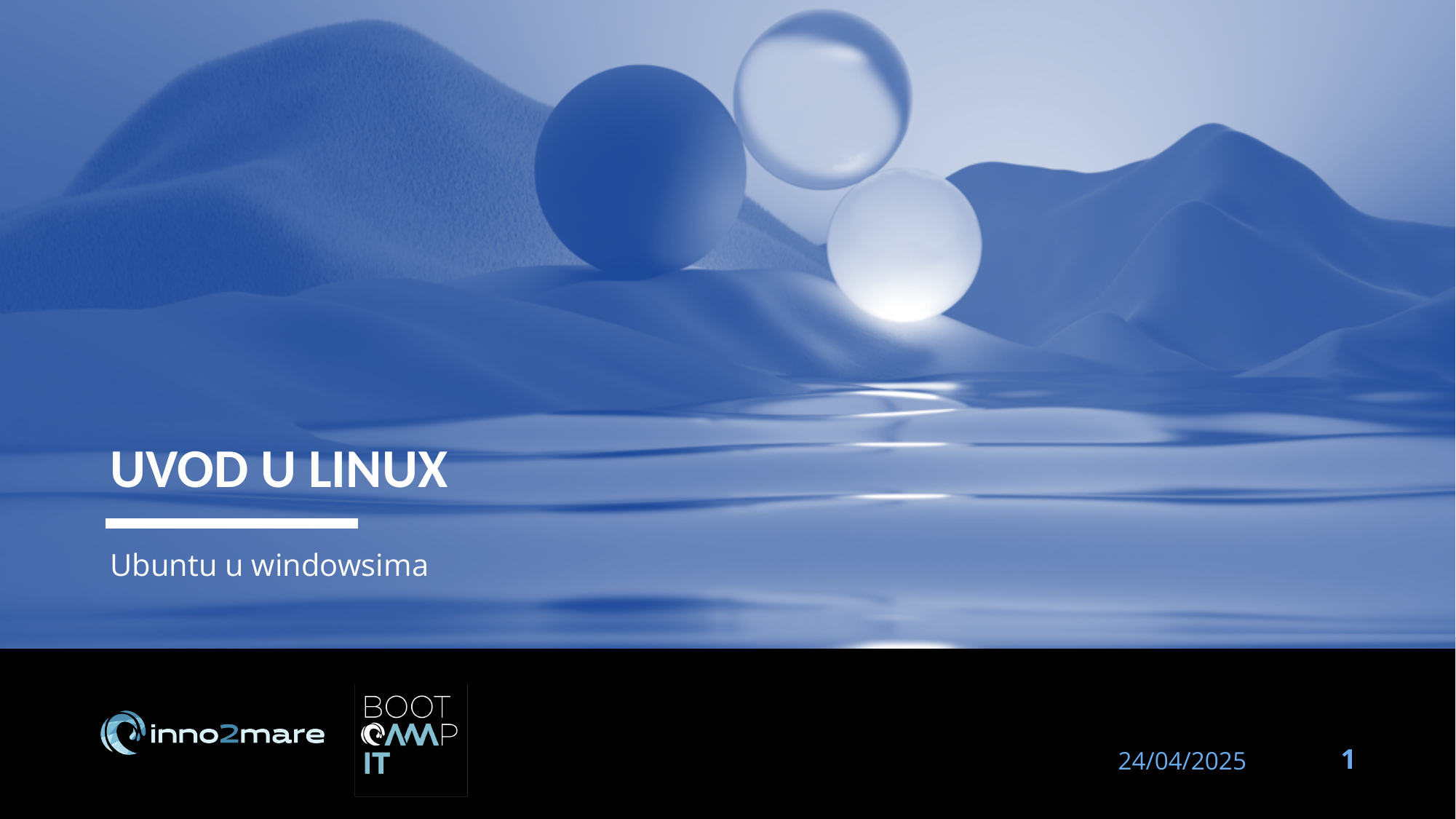

# Uvod u LINUX
Ubuntu u windowsima